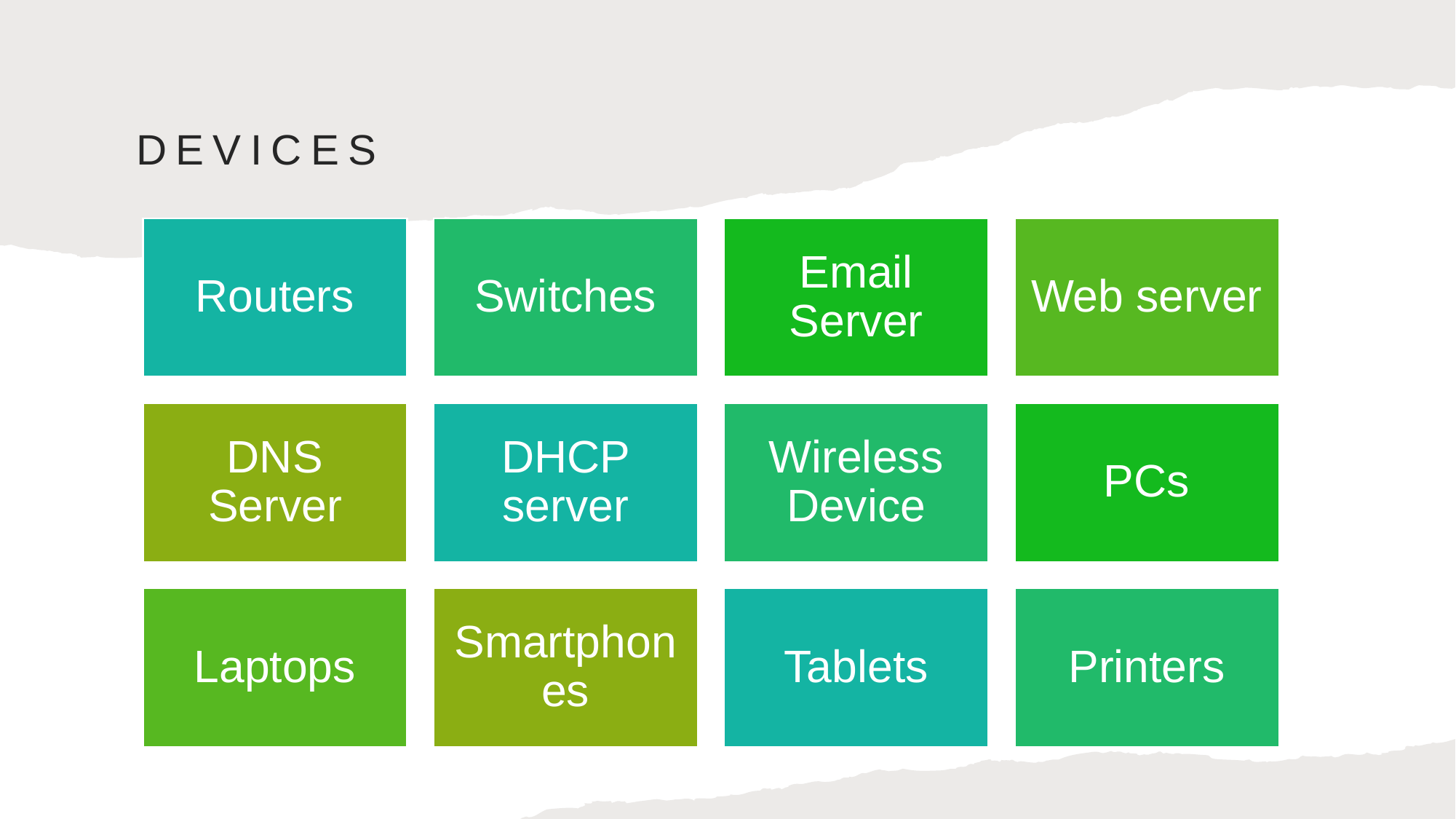

# Devices
Routers
Switches
Email Server
Web server
DNS Server
DHCP server
Wireless Device
PCs
Laptops
Smartphones
Tablets
Printers